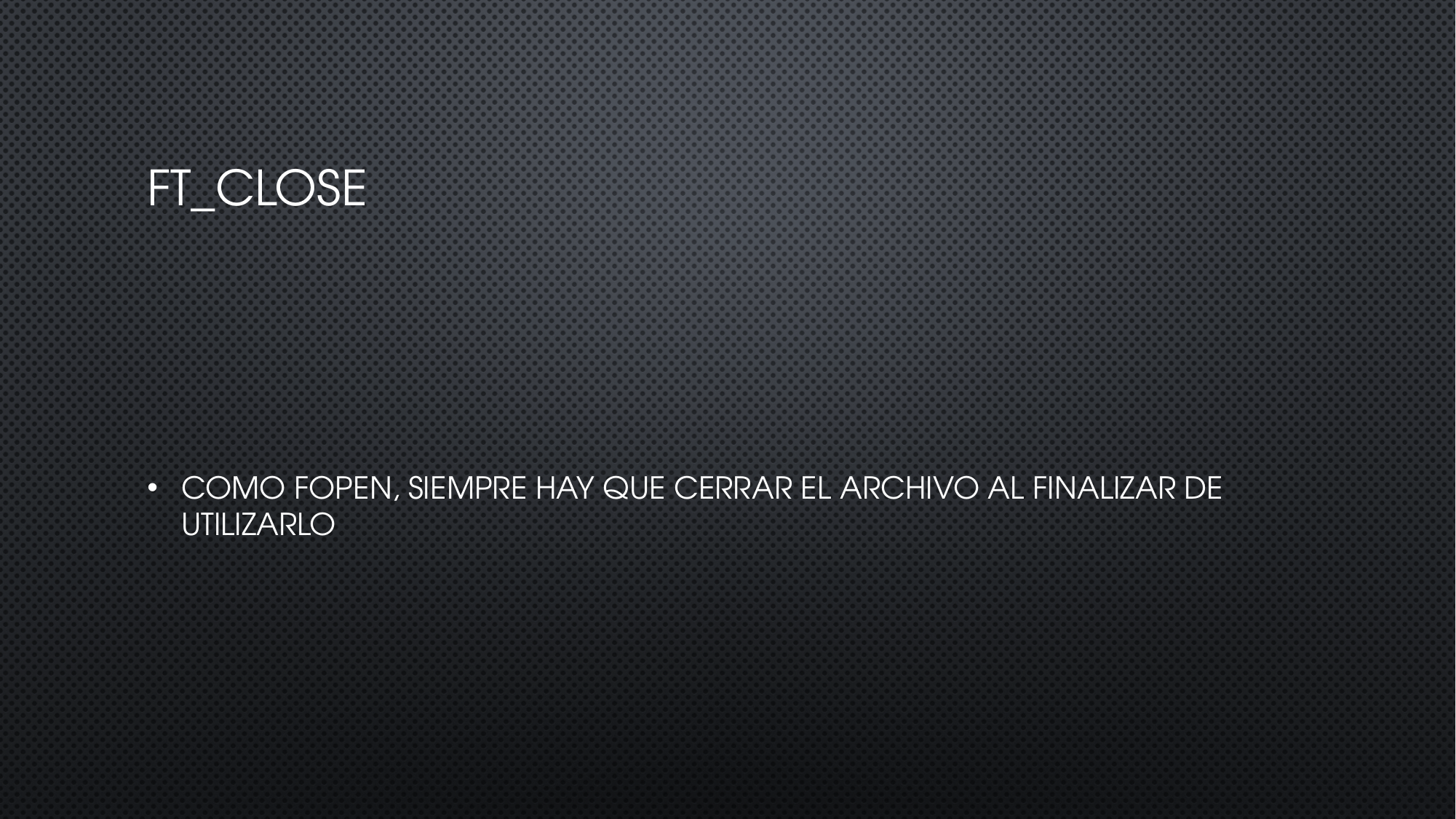

# FT_Close
Como fopen, siempre hay que cerrar el archivo al finalizar de utilizarlo